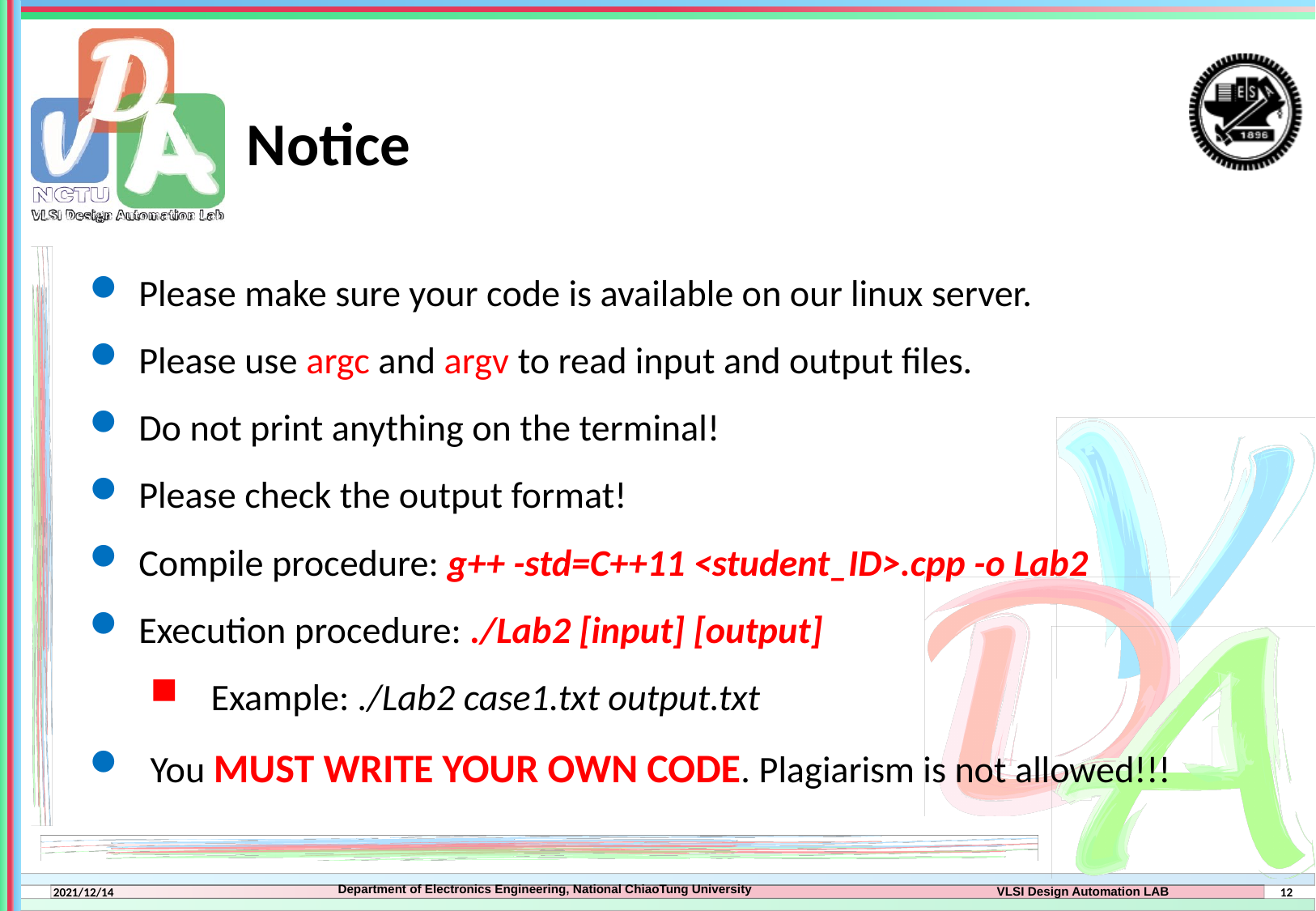

# Notice
Please make sure your code is available on our linux server.
Please use argc and argv to read input and output files.
Do not print anything on the terminal!
Please check the output format!
Compile procedure: g++ -std=C++11 <student_ID>.cpp -o Lab2
Execution procedure: ./Lab2 [input] [output]
Example: ./Lab2 case1.txt output.txt
You MUST WRITE YOUR OWN CODE. Plagiarism is not allowed!!!
12
2021/12/14